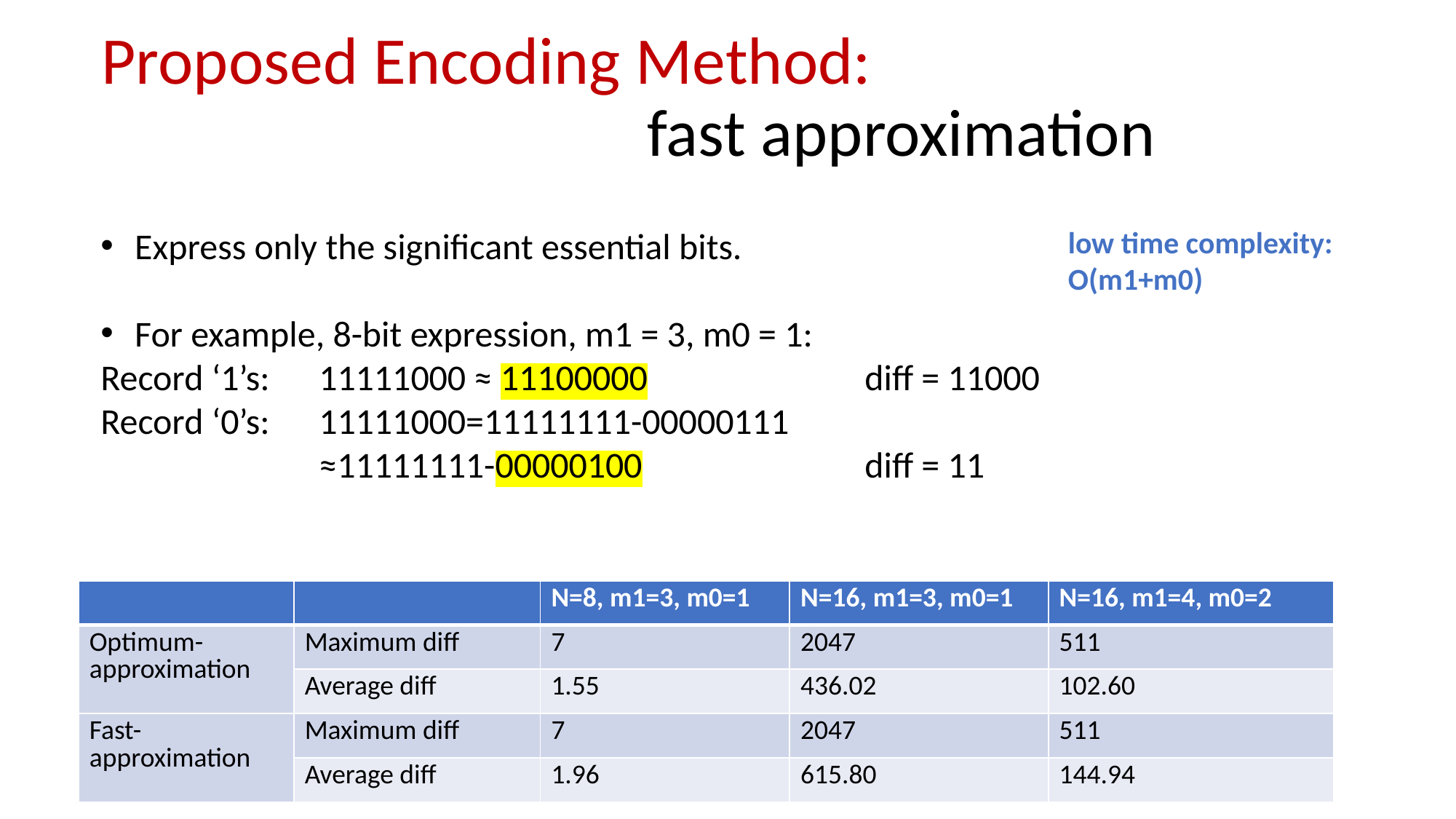

# Proposed Encoding Method: fast approximation
Express only the significant essential bits.

For example, 8-bit expression, m1 = 3, m0 = 1:
Record ‘1’s:	11111000 ≈ 11100000		diff = 11000
Record ‘0’s: 	11111000=11111111-00000111
	≈11111111-00000100			diff = 11

low time complexity: O(m1+m0)
|  |  | N=8, m1=3, m0=1 | N=16, m1=3, m0=1 | N=16, m1=4, m0=2 |
| --- | --- | --- | --- | --- |
| Optimum-approximation | Maximum diff | 7 | 2047 | 511 |
|  | Average diff | 1.55 | 436.02 | 102.60 |
| Fast-approximation | Maximum diff | 7 | 2047 | 511 |
|  | Average diff | 1.96 | 615.80 | 144.94 |